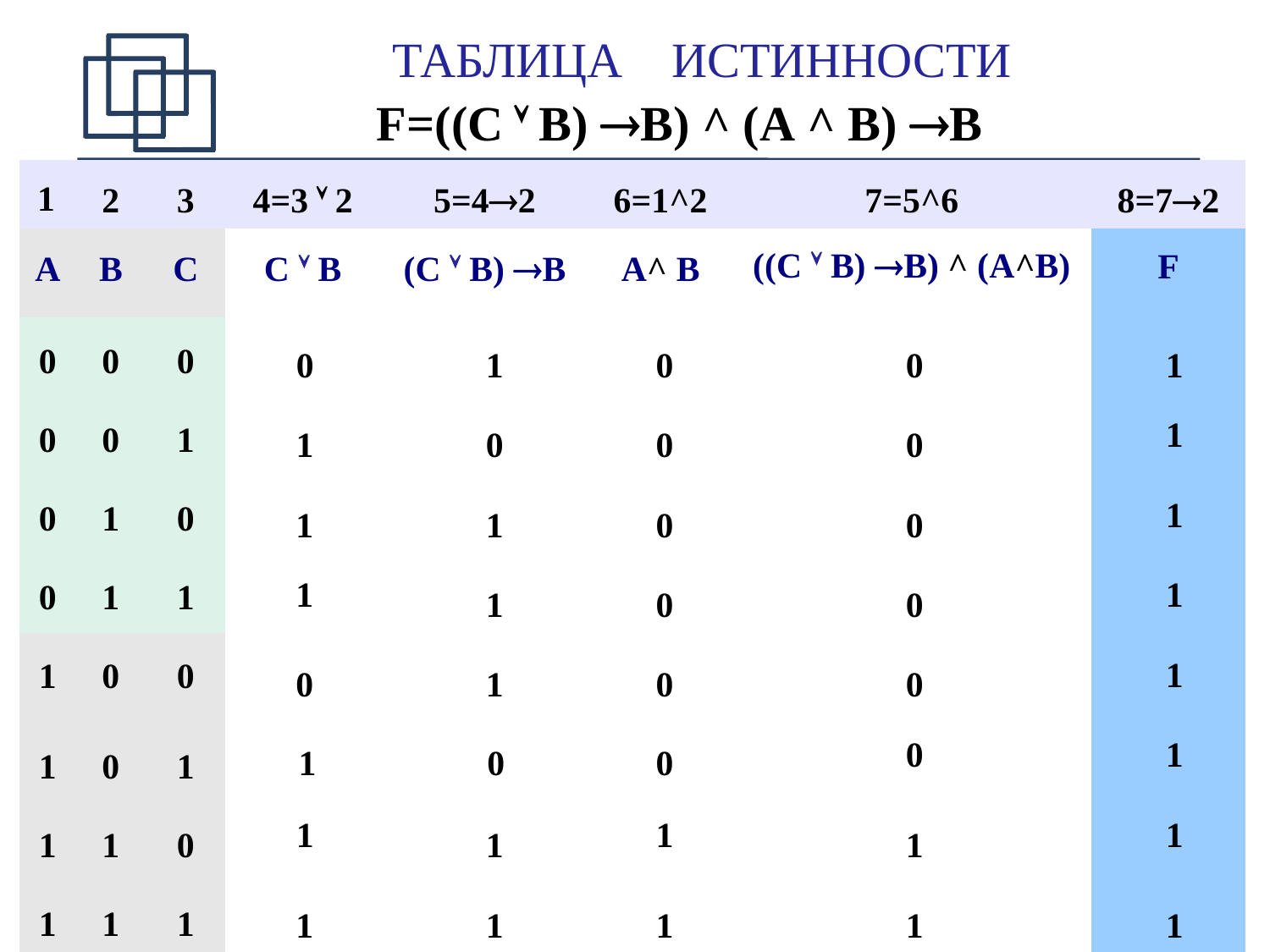

# ТАБЛИЦА    ИСТИННОСТИ F=((C ∨ B) →B) ^ (A ^ B) →B

|  | 2 | 3 | 4=3 ∨ 2 | 5=4→2 | 6=1^2 | 7=5^6 | 8=7→2 |
| --- | --- | --- | --- | --- | --- | --- | --- |
| A | B | C | C ∨ B | (C ∨ B) →B | A^ B | ((C ∨ B) →B) ^ (A^B) | F |
| 0 | 0 | 0 |  |  |  |  |  |
| 0 | 0 | 1 |  |  |  |  |  |
| 0 | 1 | 0 |  |  |  |  |  |
| 0 | 1 | 1 |  |  |  |  |  |
| 1 | 0 | 0 |  |  |  |  |  |
| 1 | 0 | 1 |  |  |  |  |  |
| 1 | 1 | 0 |  |  |  |  |  |
| 1 | 1 | 1 |  |  |  |  |  |
1
0
1
0
0
1
1
1
0
0
0
1
1
1
0
0
1
1
1
0
0
1
0
1
0
0
0
1
1
0
0
1
1
1
1
1
1
1
1
1
1